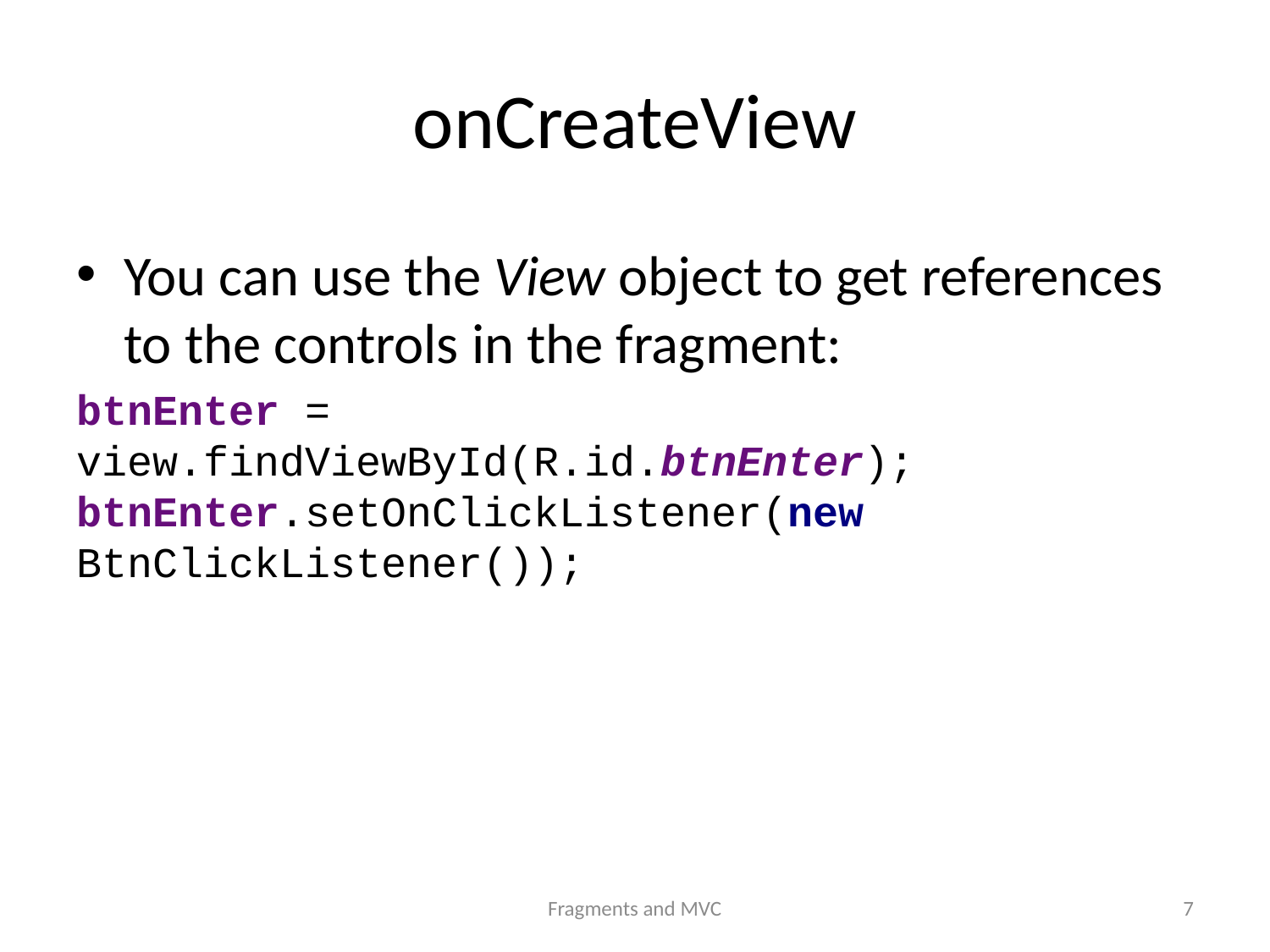

# onCreateView
You can use the View object to get references to the controls in the fragment:
btnEnter = view.findViewById(R.id.btnEnter);
btnEnter.setOnClickListener(new BtnClickListener());

Fragments and MVC
7